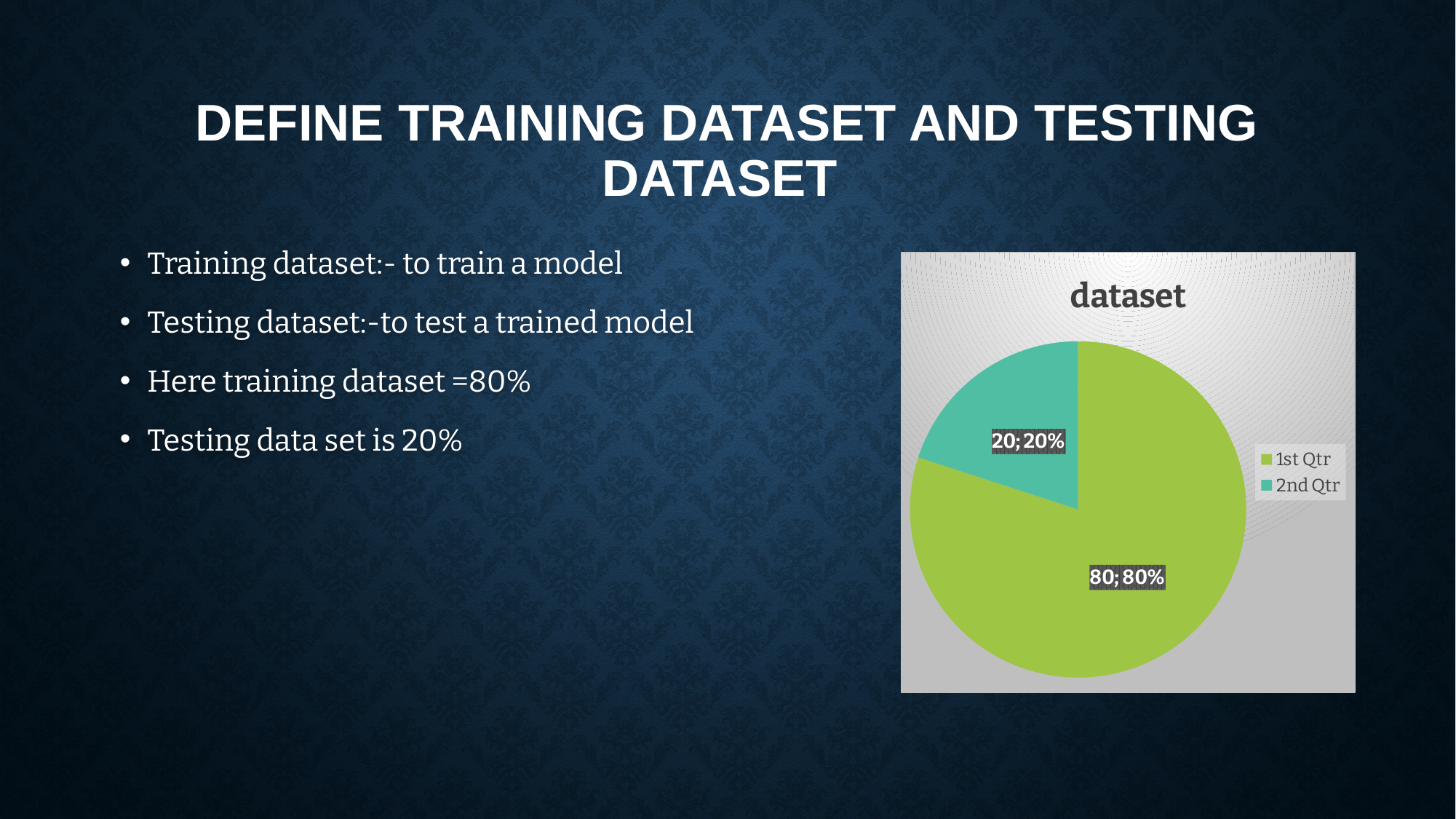

# Define training dataset and testing dataset
Training dataset:- to train a model
Testing dataset:-to test a trained model
Here training dataset =80%
Testing data set is 20%

### Chart: dataset

| Category | Sales |
|---|---|
| 1st Qtr | 80.0 |
| 2nd Qtr | 20.0 |